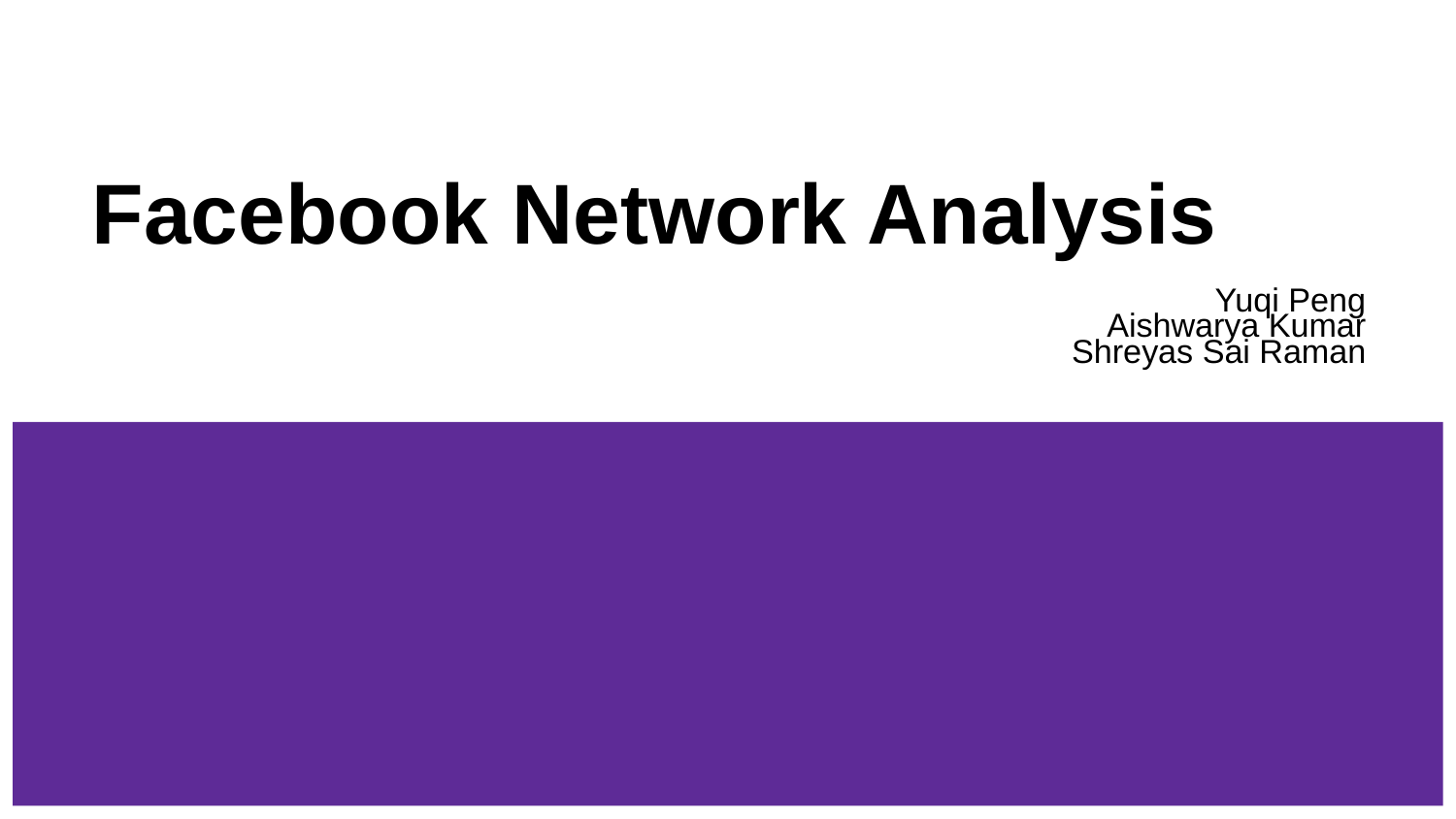

# Facebook Network Analysis
Yuqi Peng
Aishwarya Kumar
Shreyas Sai Raman